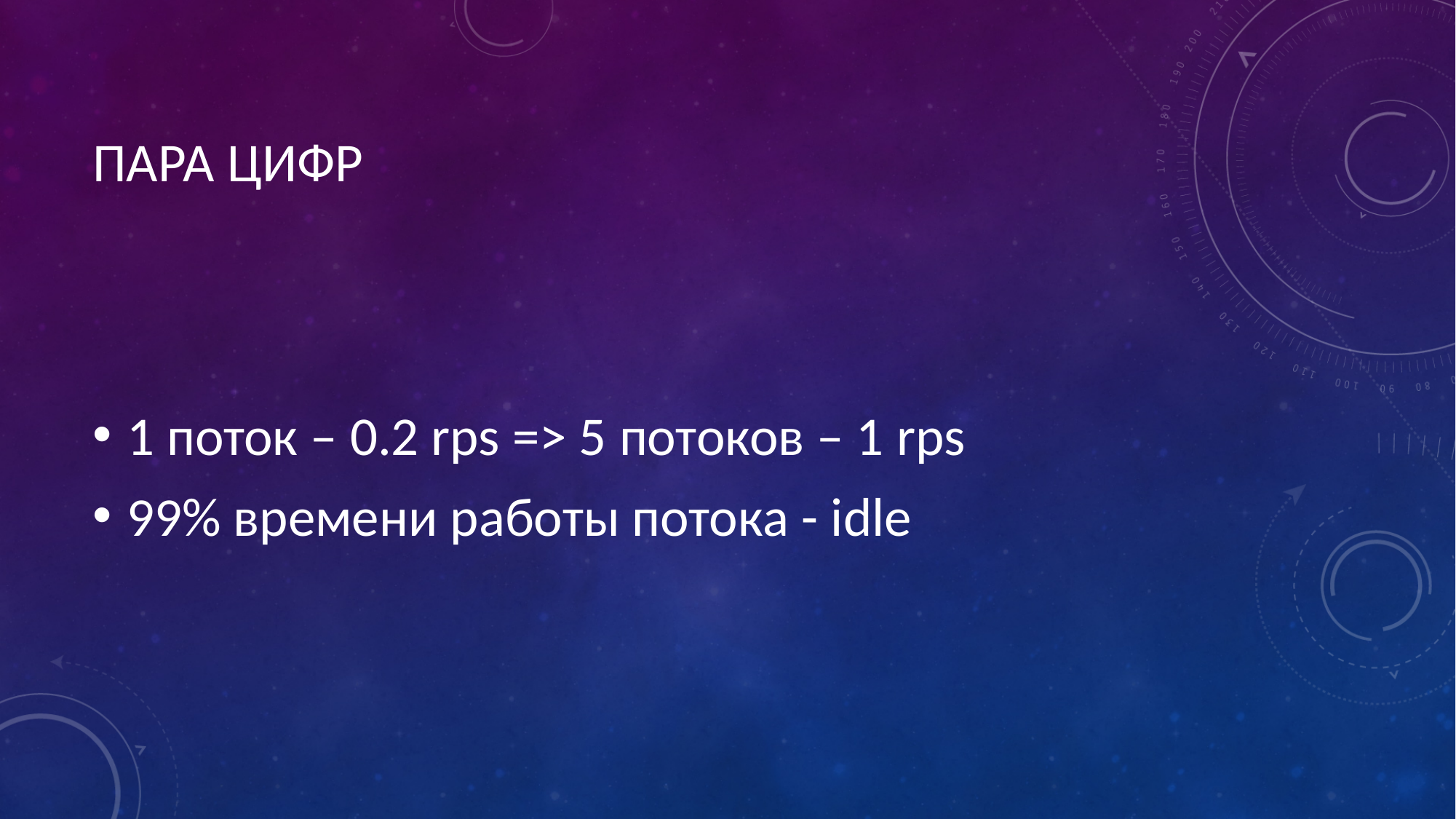

# Пара цифр
1 поток – 0.2 rps => 5 потоков – 1 rps
99% времени работы потока - idle